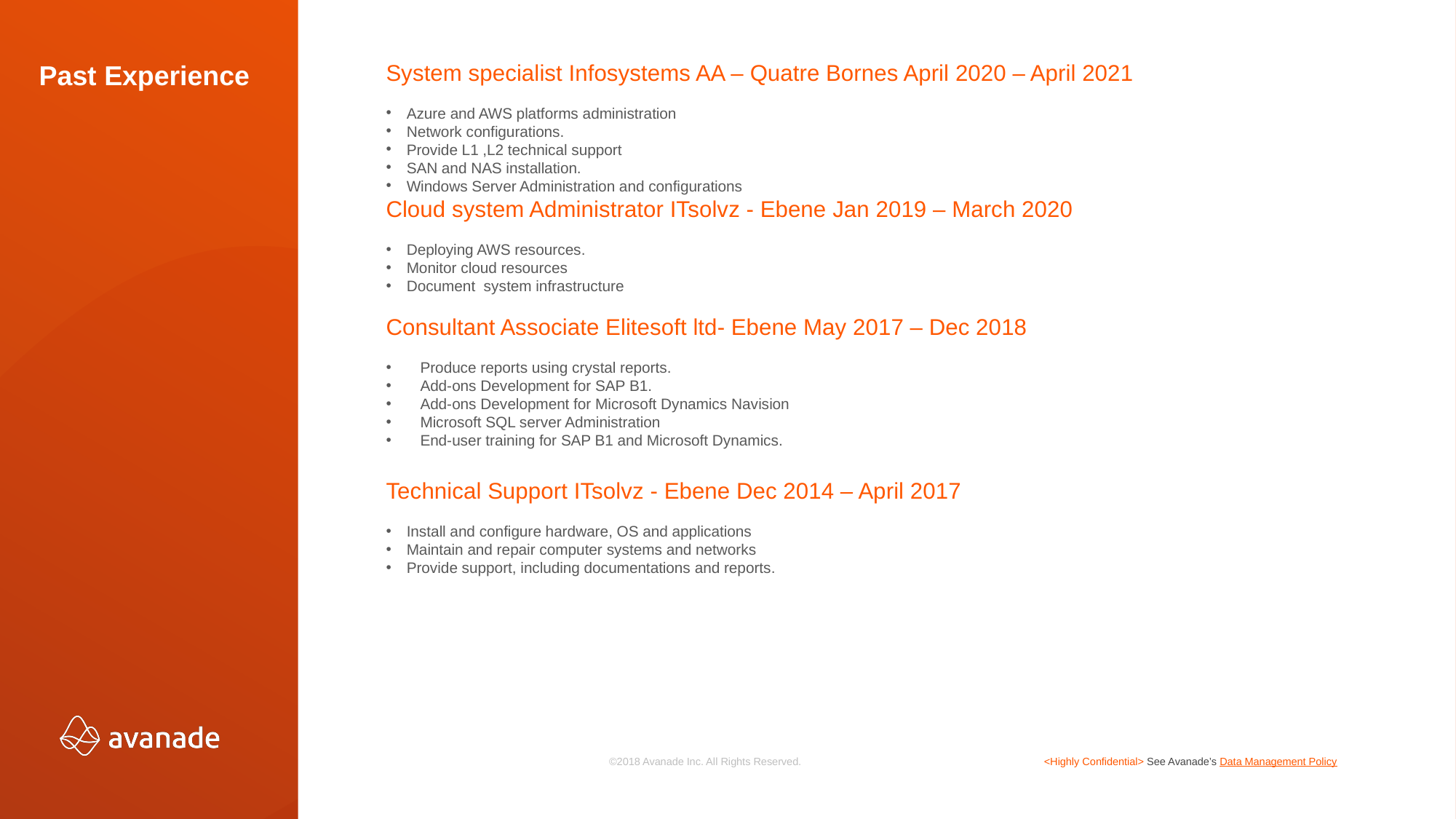

System specialist Infosystems AA – Quatre Bornes April 2020 – April 2021

Azure and AWS platforms administration
Network configurations.
Provide L1 ,L2 technical support
SAN and NAS installation.
Windows Server Administration and configurations
Cloud system Administrator ITsolvz - Ebene Jan 2019 – March 2020

Deploying AWS resources.
Monitor cloud resources
Document  system infrastructure

Consultant Associate Elitesoft ltd- Ebene May 2017 – Dec 2018

Produce reports using crystal reports.
Add-ons Development for SAP B1.
Add-ons Development for Microsoft Dynamics Navision
Microsoft SQL server Administration
End-user training for SAP B1 and Microsoft Dynamics.

Technical Support ITsolvz - Ebene Dec 2014 – April 2017

Install and configure hardware, OS and applications
Maintain and repair computer systems and networks
Provide support, including documentations and reports.

Past Experience